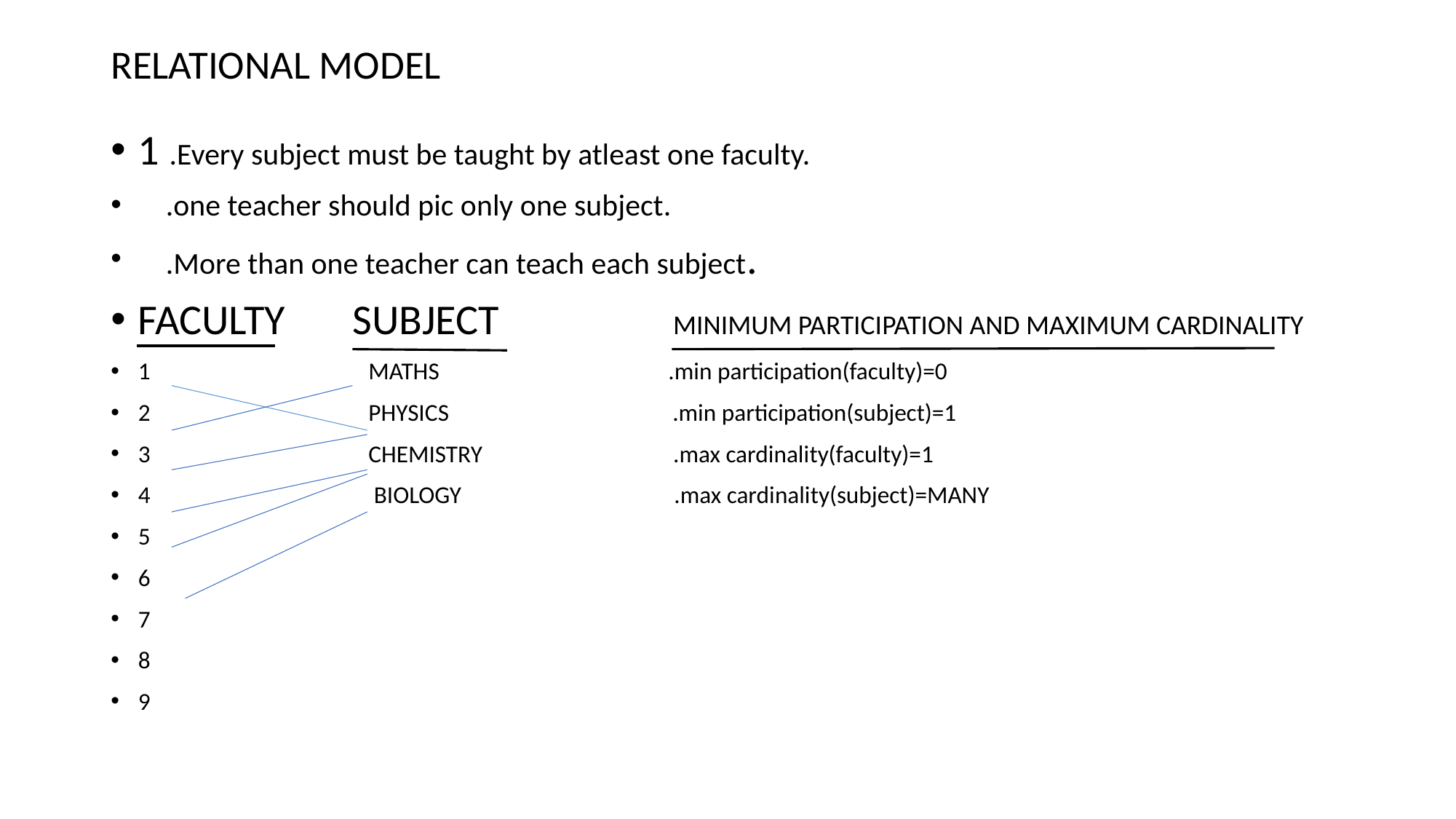

# RELATIONAL MODEL
1 .Every subject must be taught by atleast one faculty.
    .one teacher should pic only one subject.
    .More than one teacher can teach each subject.
FACULTY       SUBJECT                  MINIMUM PARTICIPATION AND MAXIMUM CARDINALITY
1                                        MATHS                                          .min participation(faculty)=0
2                                        PHYSICS                                         .min participation(subject)=1
3                                        CHEMISTRY                                   .max cardinality(faculty)=1
4                                         BIOLOGY                                       .max cardinality(subject)=MANY
5
6
7
8
9